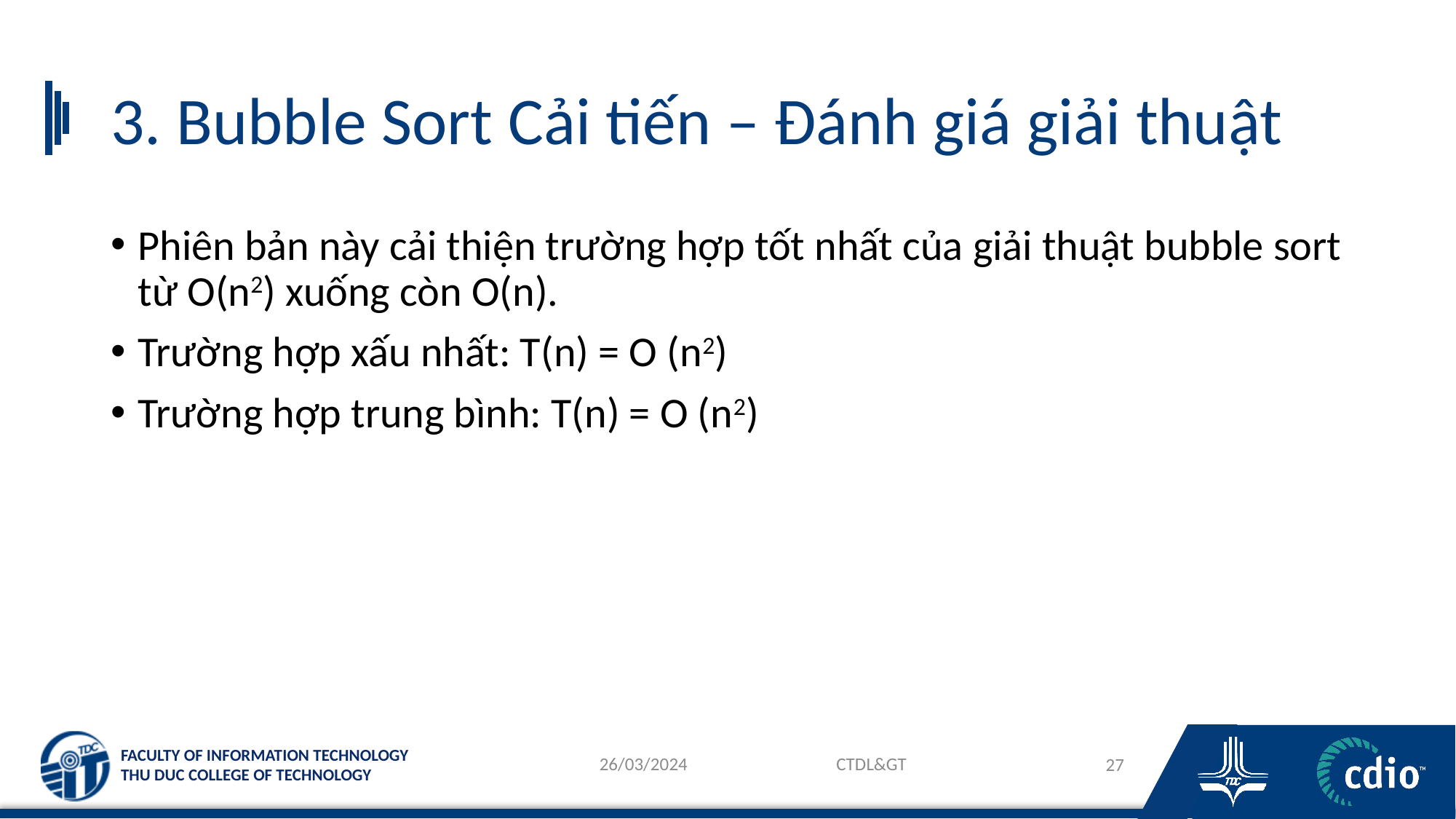

# 3. Bubble Sort Cải tiến – Đánh giá giải thuật
Phiên bản này cải thiện trường hợp tốt nhất của giải thuật bubble sort từ O(n2) xuống còn O(n).
Trường hợp xấu nhất: T(n) = O (n2)
Trường hợp trung bình: T(n) = O (n2)

26/03/2024
CTDL&GT
27